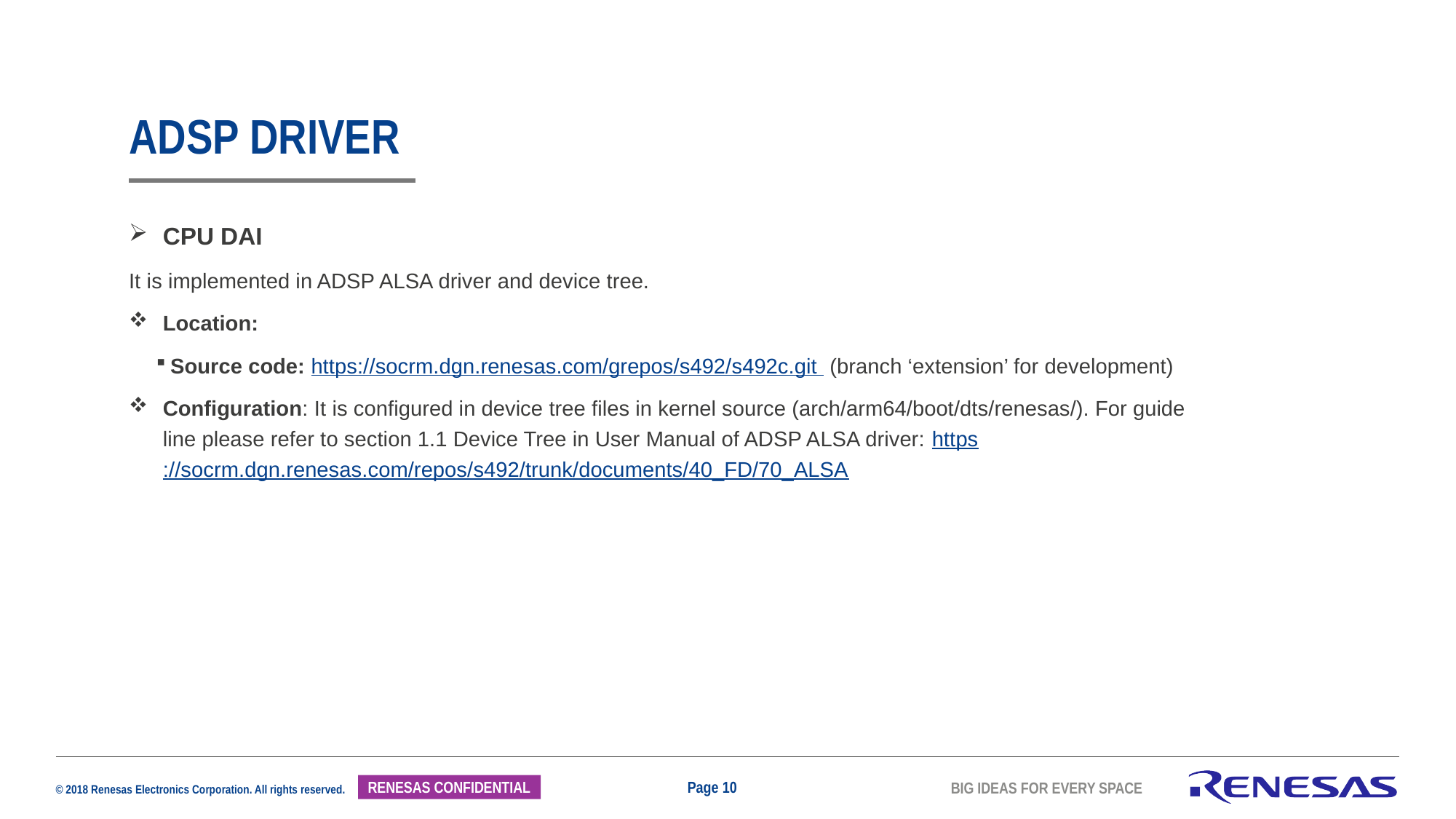

# ADSP driver
CPU DAI
It is implemented in ADSP ALSA driver and device tree.
Location:
Source code: https://socrm.dgn.renesas.com/grepos/s492/s492c.git  (branch ‘extension’ for development)
Configuration: It is configured in device tree files in kernel source (arch/arm64/boot/dts/renesas/). For guide line please refer to section 1.1 Device Tree in User Manual of ADSP ALSA driver: https://socrm.dgn.renesas.com/repos/s492/trunk/documents/40_FD/70_ALSA

Page 10